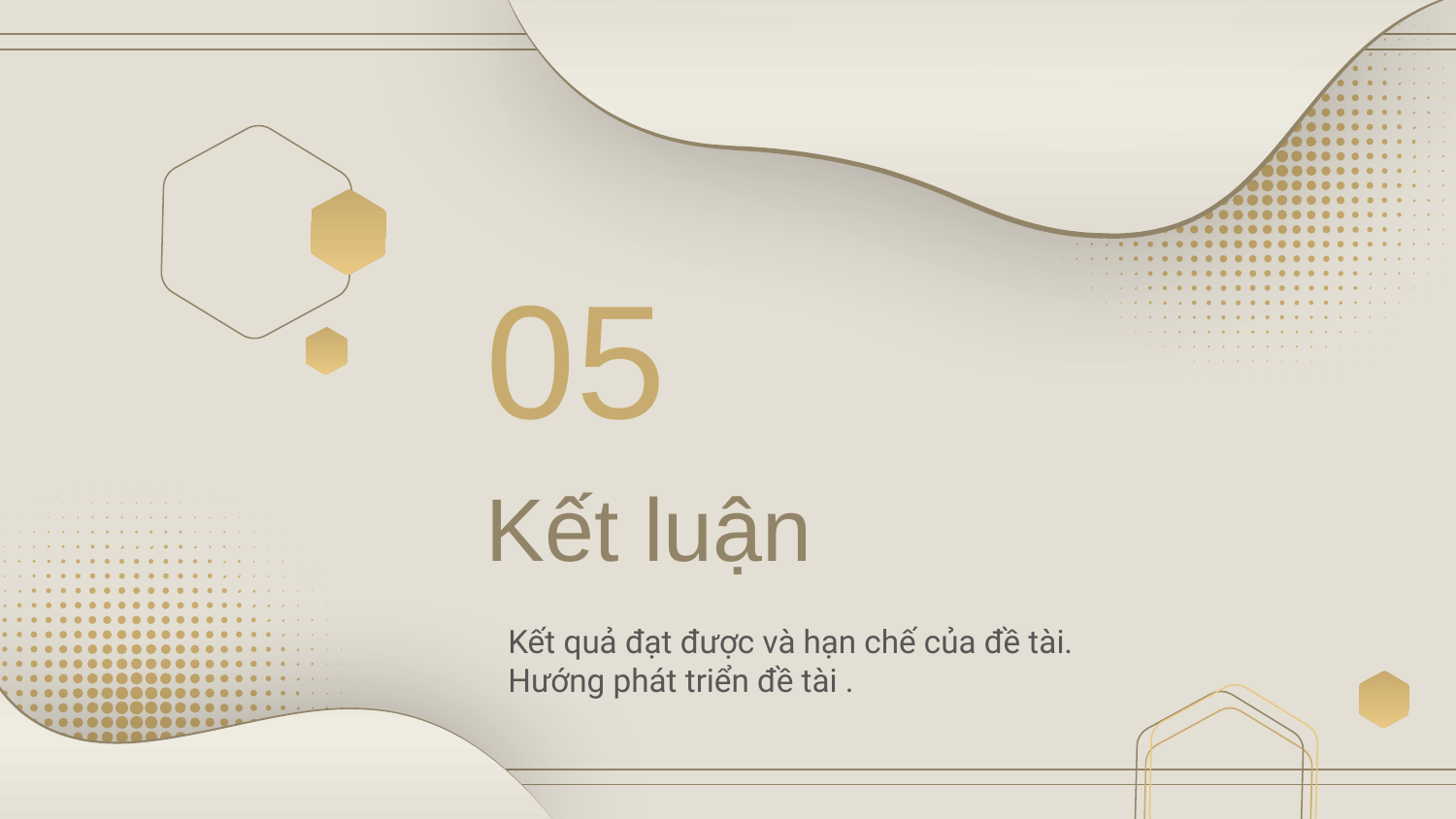

05

# Kết luận
Kết quả đạt được và hạn chế của đề tài.
Hướng phát triển đề tài .